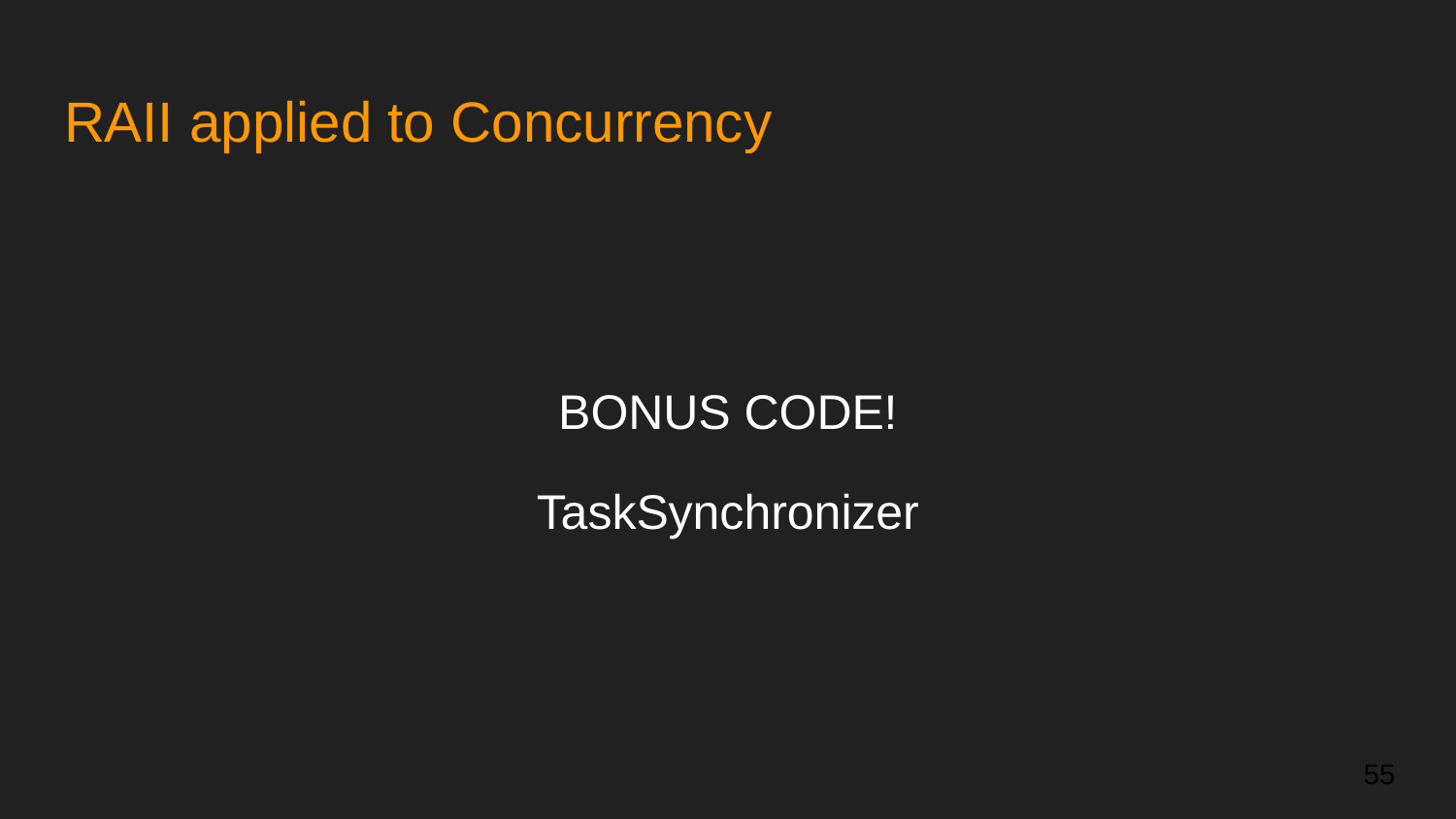

# RAII applied to Concurrency
BONUS CODE!
TaskSynchronizer
55